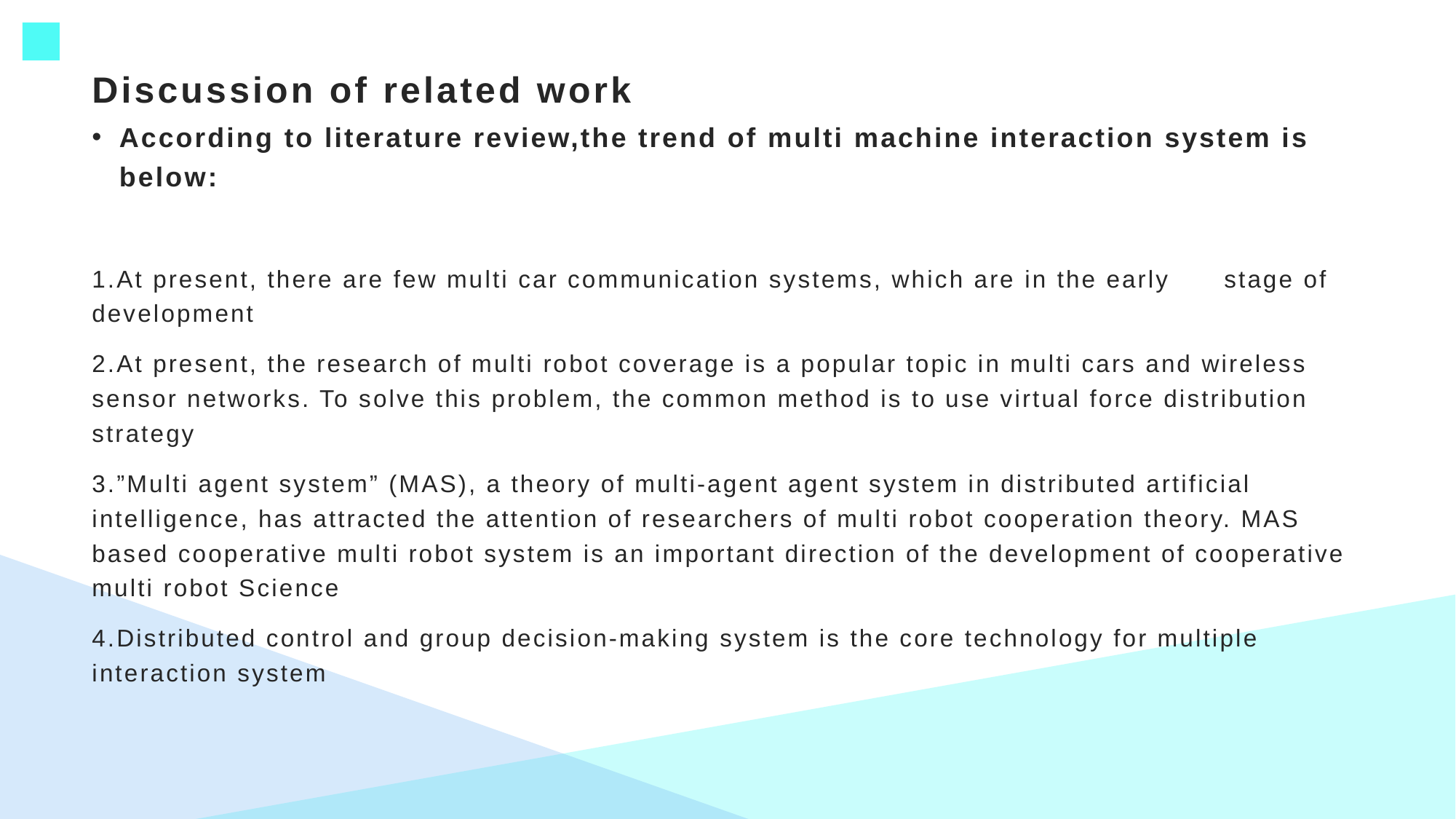

# Discussion of related work
According to literature review,the trend of multi machine interaction system is below:

1.At present, there are few multi car communication systems, which are in the early      stage of development
2.At present, the research of multi robot coverage is a popular topic in multi cars and wireless sensor networks. To solve this problem, the common method is to use virtual force distribution strategy
3.”Multi agent system” (MAS), a theory of multi-agent agent system in distributed artificial intelligence, has attracted the attention of researchers of multi robot cooperation theory. MAS based cooperative multi robot system is an important direction of the development of cooperative multi robot Science
4.Distributed control and group decision-making system is the core technology for multiple interaction system